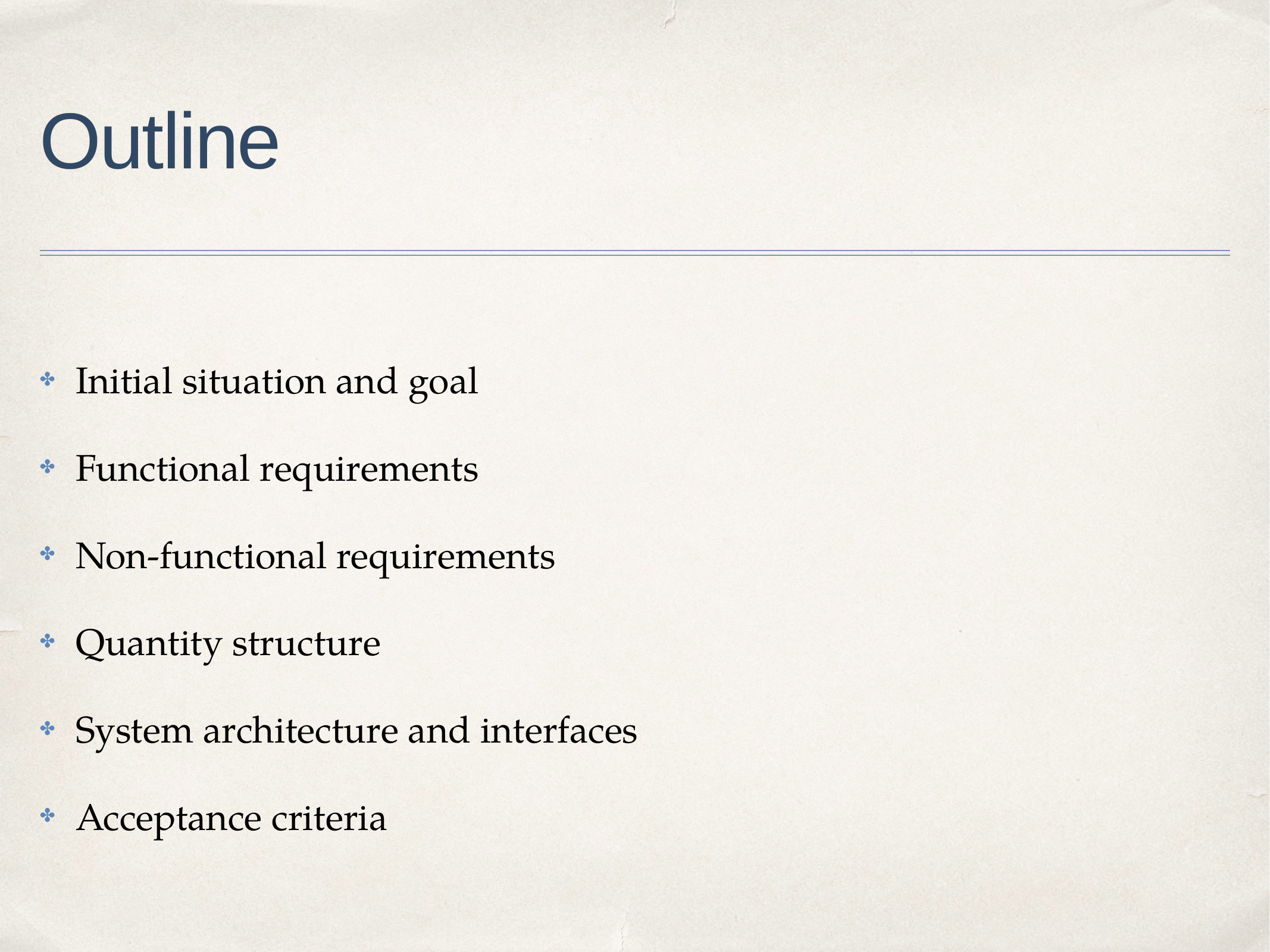

# Outline
Initial situation and goal
Functional requirements
Non-functional requirements
Quantity structure
System architecture and interfaces
Acceptance criteria